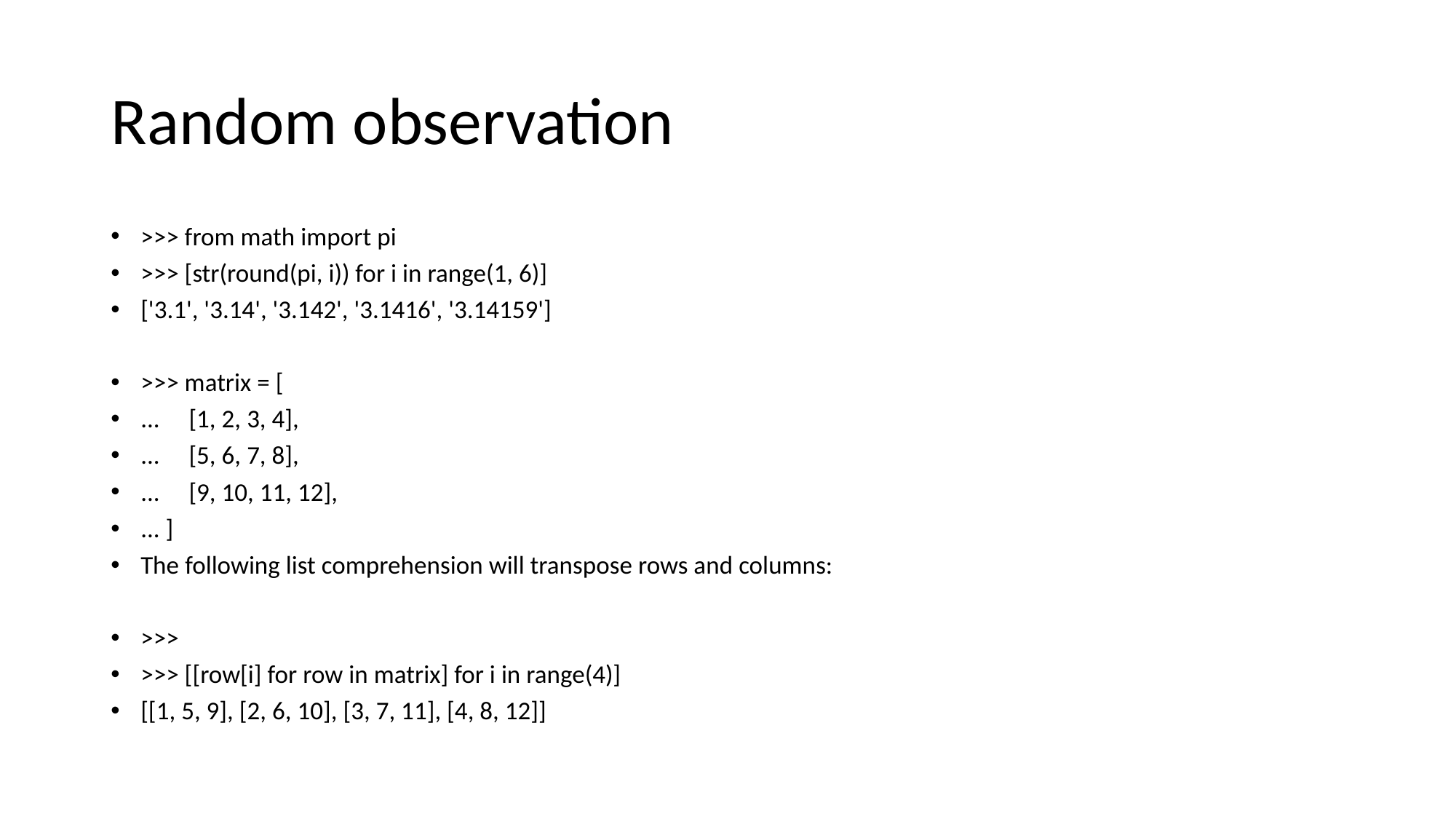

# Random observation
>>> from math import pi
>>> [str(round(pi, i)) for i in range(1, 6)]
['3.1', '3.14', '3.142', '3.1416', '3.14159']

>>> matrix = [
...     [1, 2, 3, 4],
...     [5, 6, 7, 8],
...     [9, 10, 11, 12],
... ]
The following list comprehension will transpose rows and columns:

>>>
>>> [[row[i] for row in matrix] for i in range(4)]
[[1, 5, 9], [2, 6, 10], [3, 7, 11], [4, 8, 12]]